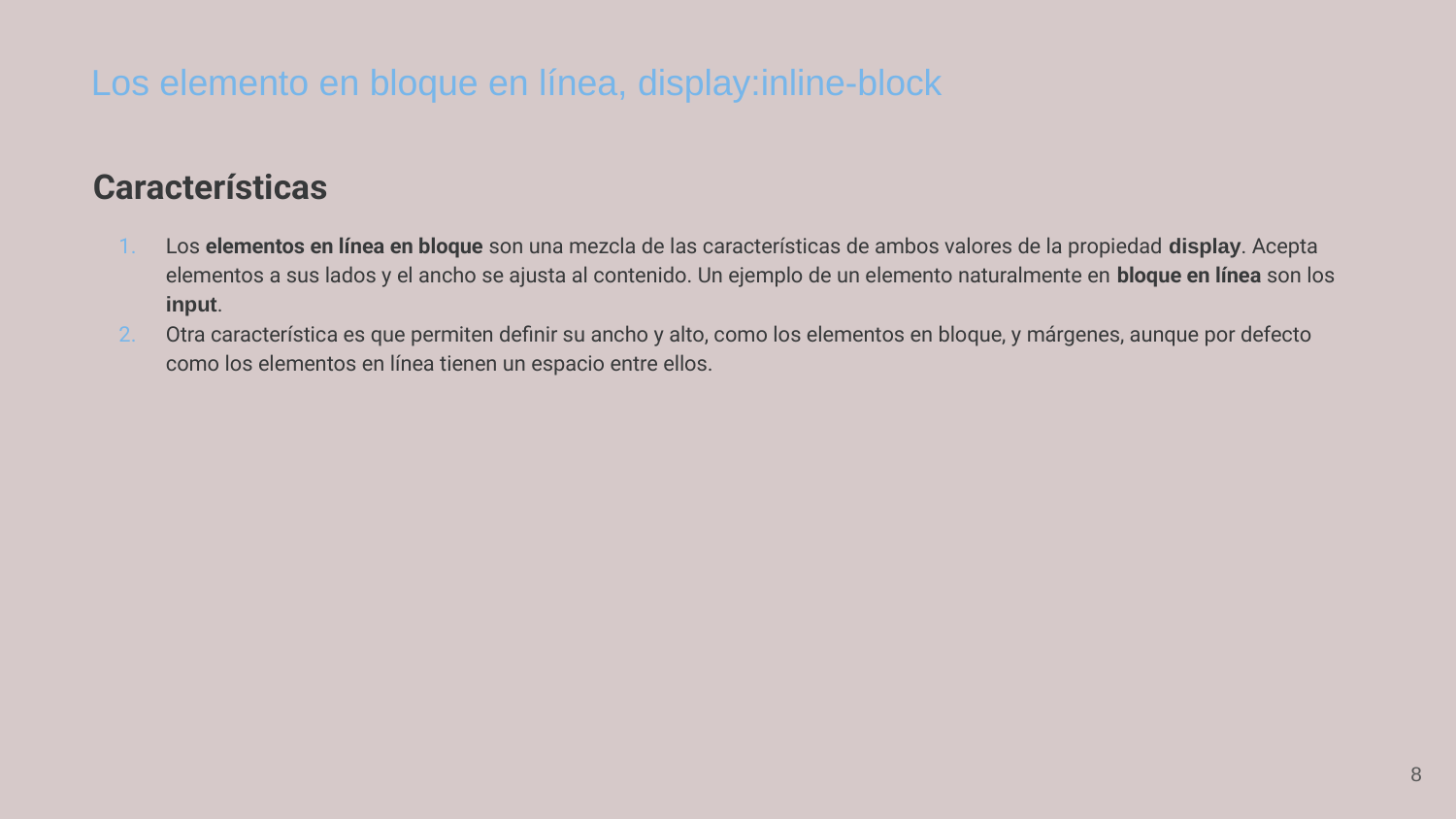

Los elemento en bloque en línea, display:inline-block
Características
Los elementos en línea en bloque son una mezcla de las características de ambos valores de la propiedad display. Acepta elementos a sus lados y el ancho se ajusta al contenido. Un ejemplo de un elemento naturalmente en bloque en línea son los input.
Otra característica es que permiten definir su ancho y alto, como los elementos en bloque, y márgenes, aunque por defecto como los elementos en línea tienen un espacio entre ellos.

8